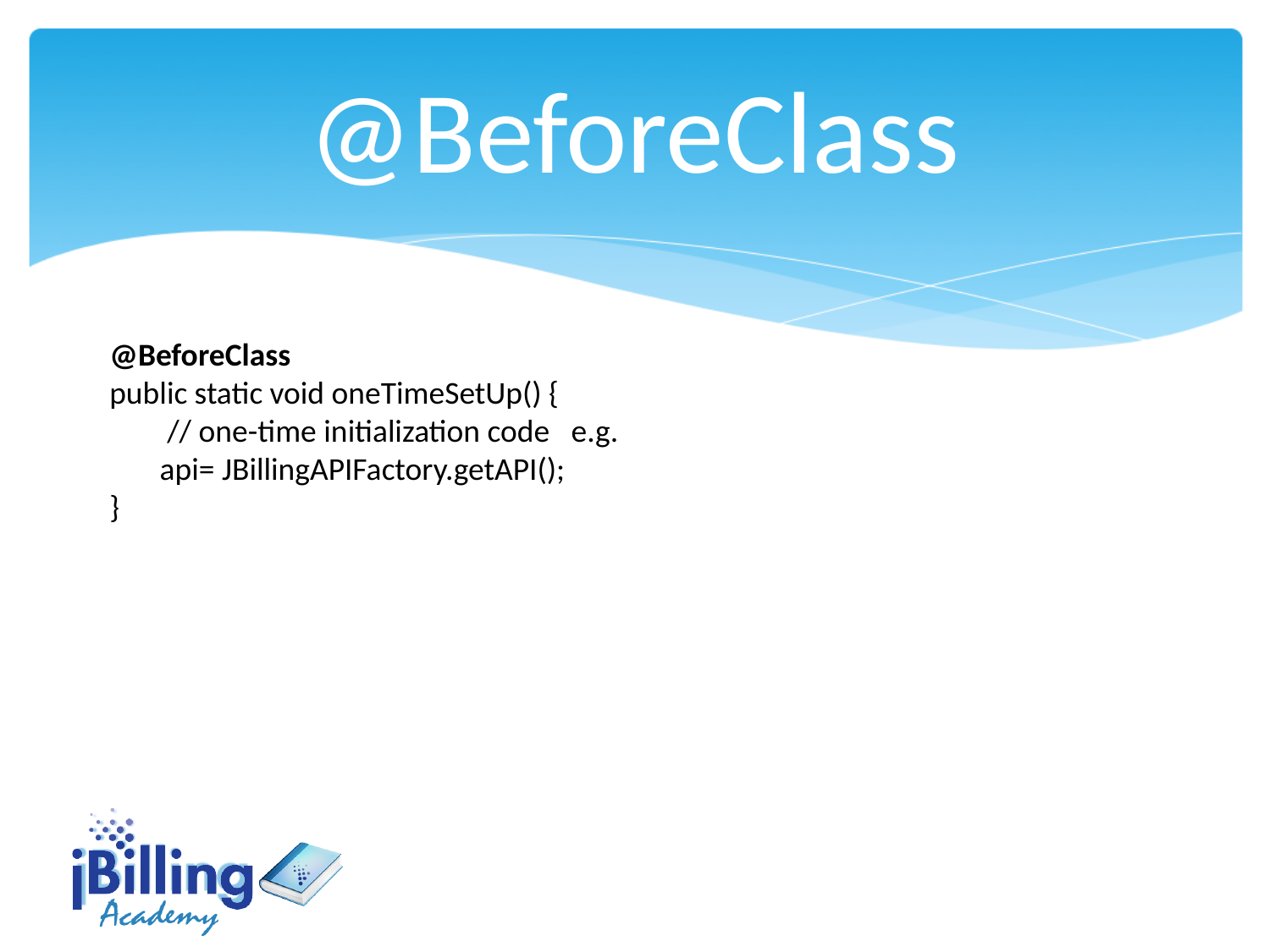

@BeforeClass
@BeforeClass
public static void oneTimeSetUp() {
        // one-time initialization code   e.g.
       api= JBillingAPIFactory.getAPI();
}